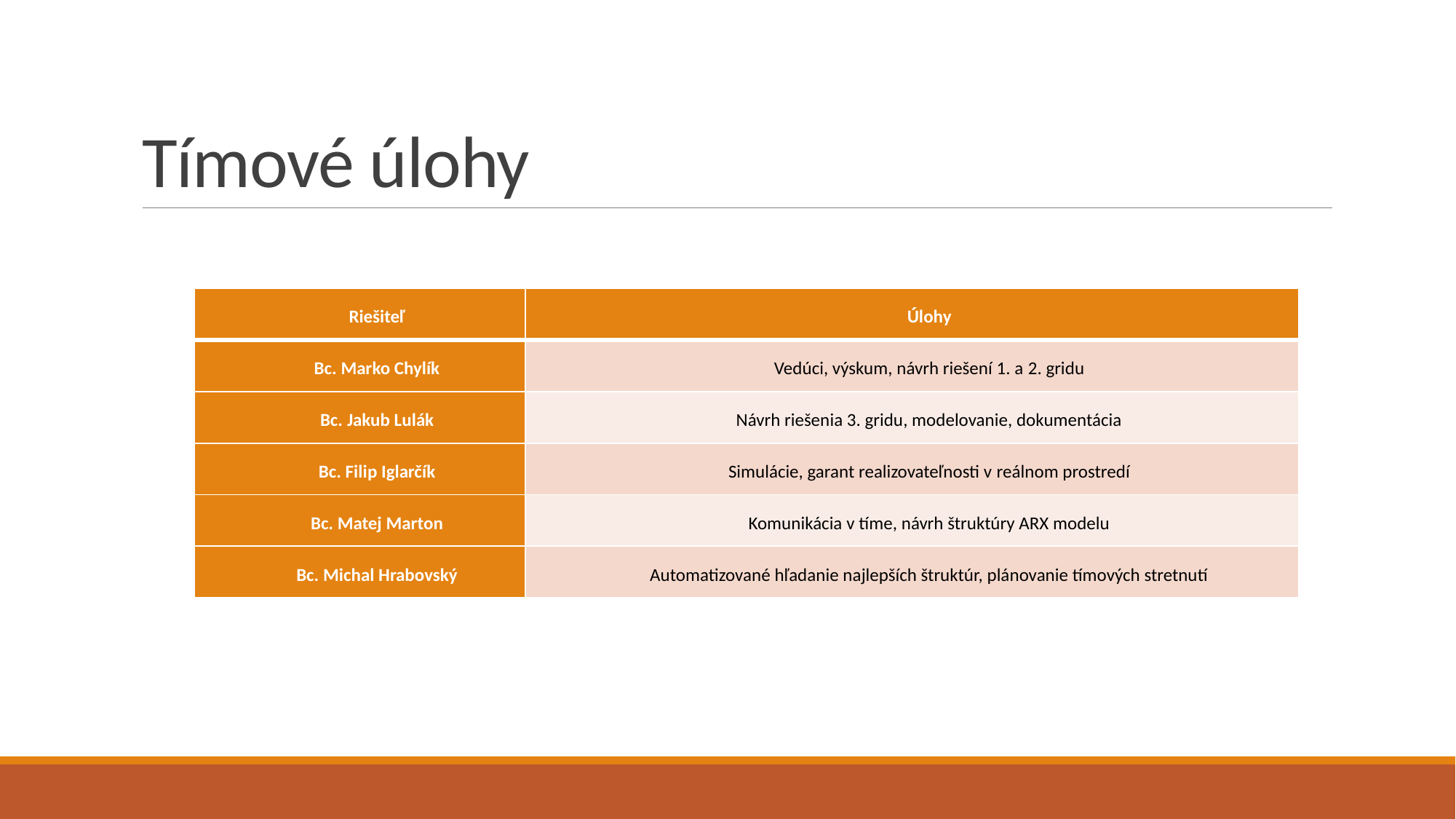

# Tímové úlohy
| Riešiteľ | Úlohy |
| --- | --- |
| Bc. Marko Chylík | Vedúci, výskum, návrh riešení 1. a 2. gridu |
| Bc. Jakub Lulák | Návrh riešenia 3. gridu, modelovanie, dokumentácia |
| Bc. Filip Iglarčík | Simulácie, garant realizovateľnosti v reálnom prostredí |
| Bc. Matej Marton | Komunikácia v tíme, návrh štruktúry ARX modelu |
| Bc. Michal Hrabovský | Automatizované hľadanie najlepších štruktúr, plánovanie tímových stretnutí |